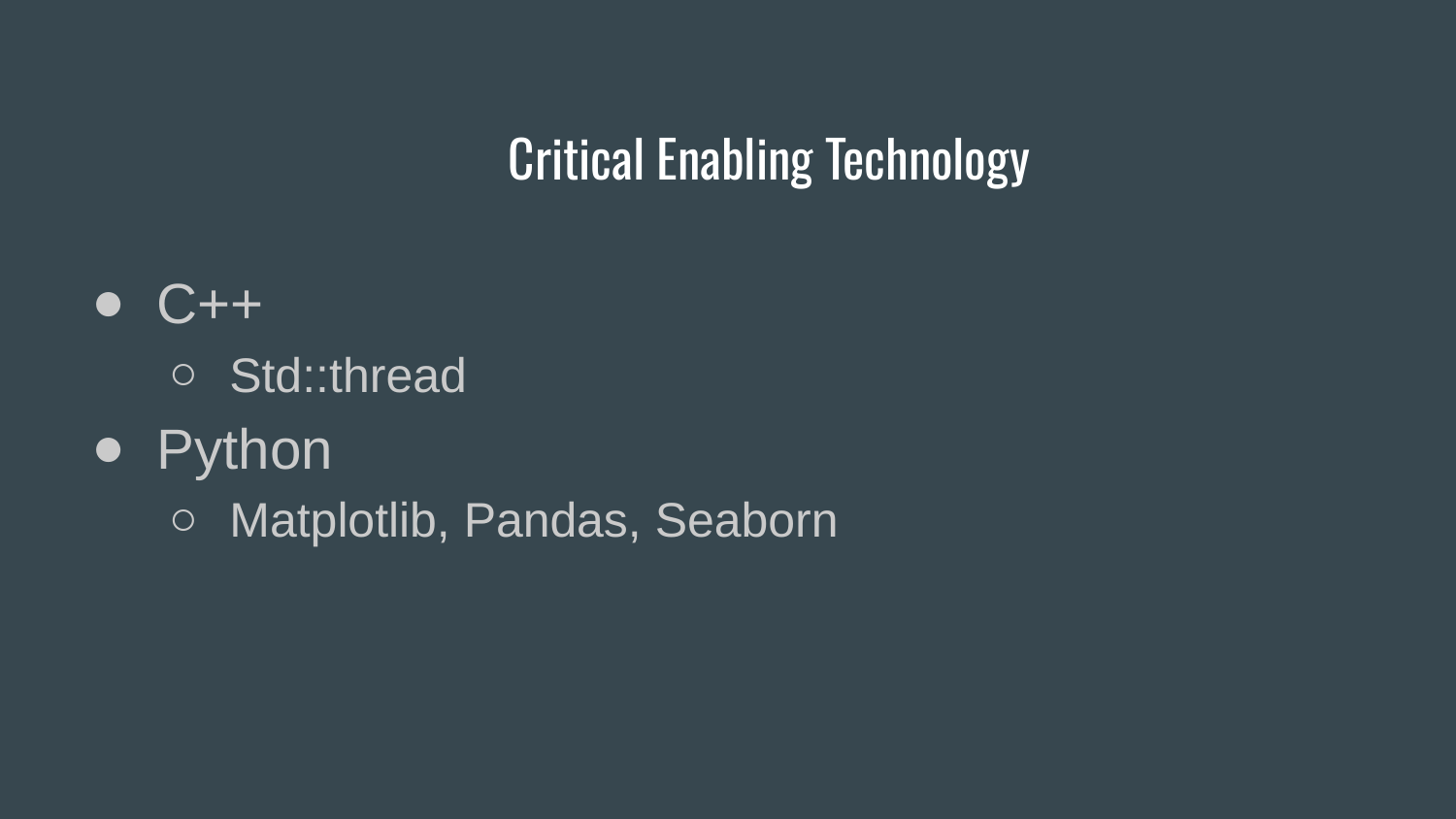

# Critical Enabling Technology
C++
Std::thread
Python
Matplotlib, Pandas, Seaborn